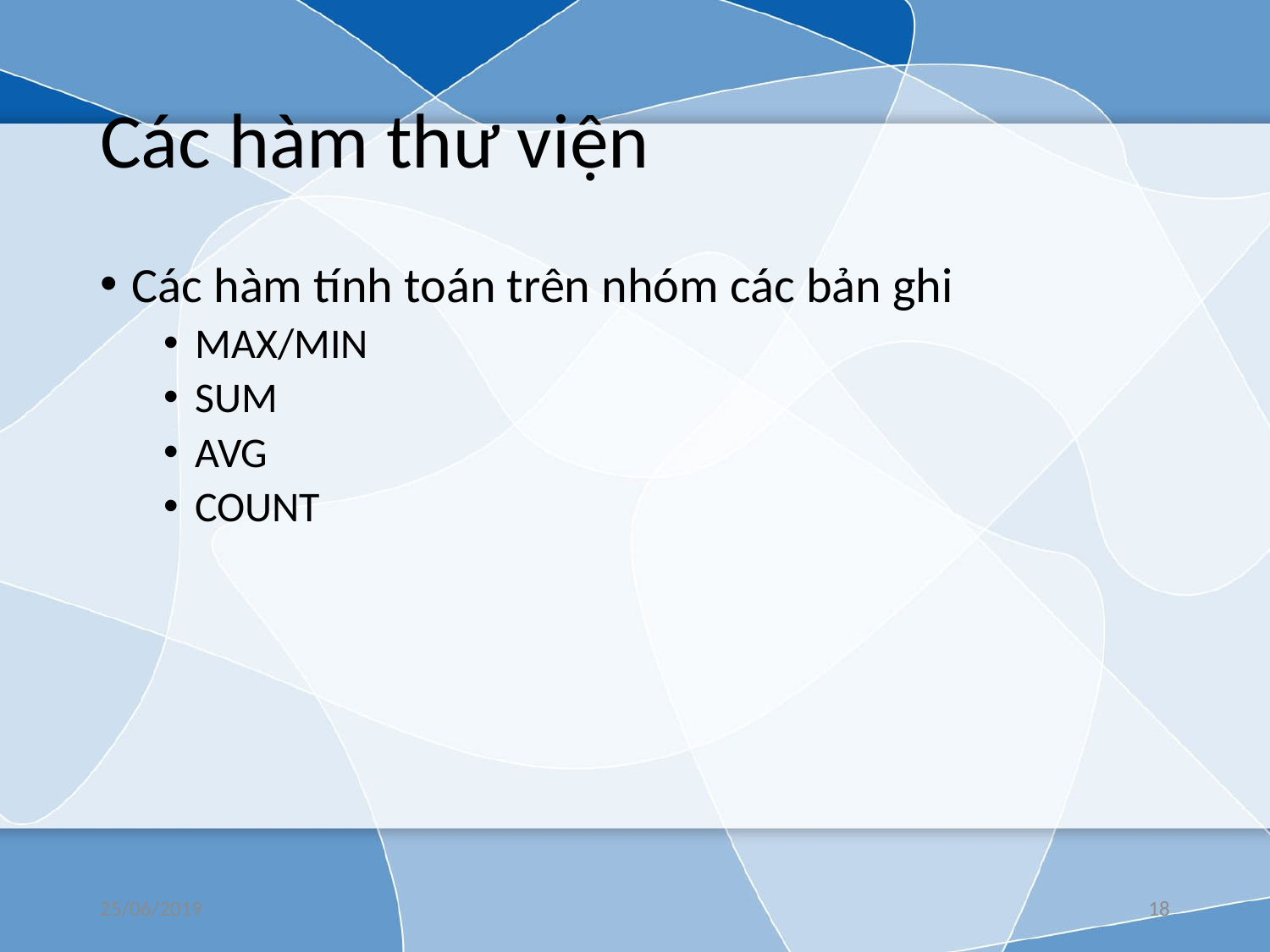

# Các hàm thư viện
Các hàm tính toán trên nhóm các bản ghi
MAX/MIN
SUM
AVG
COUNT
25/06/2019
18